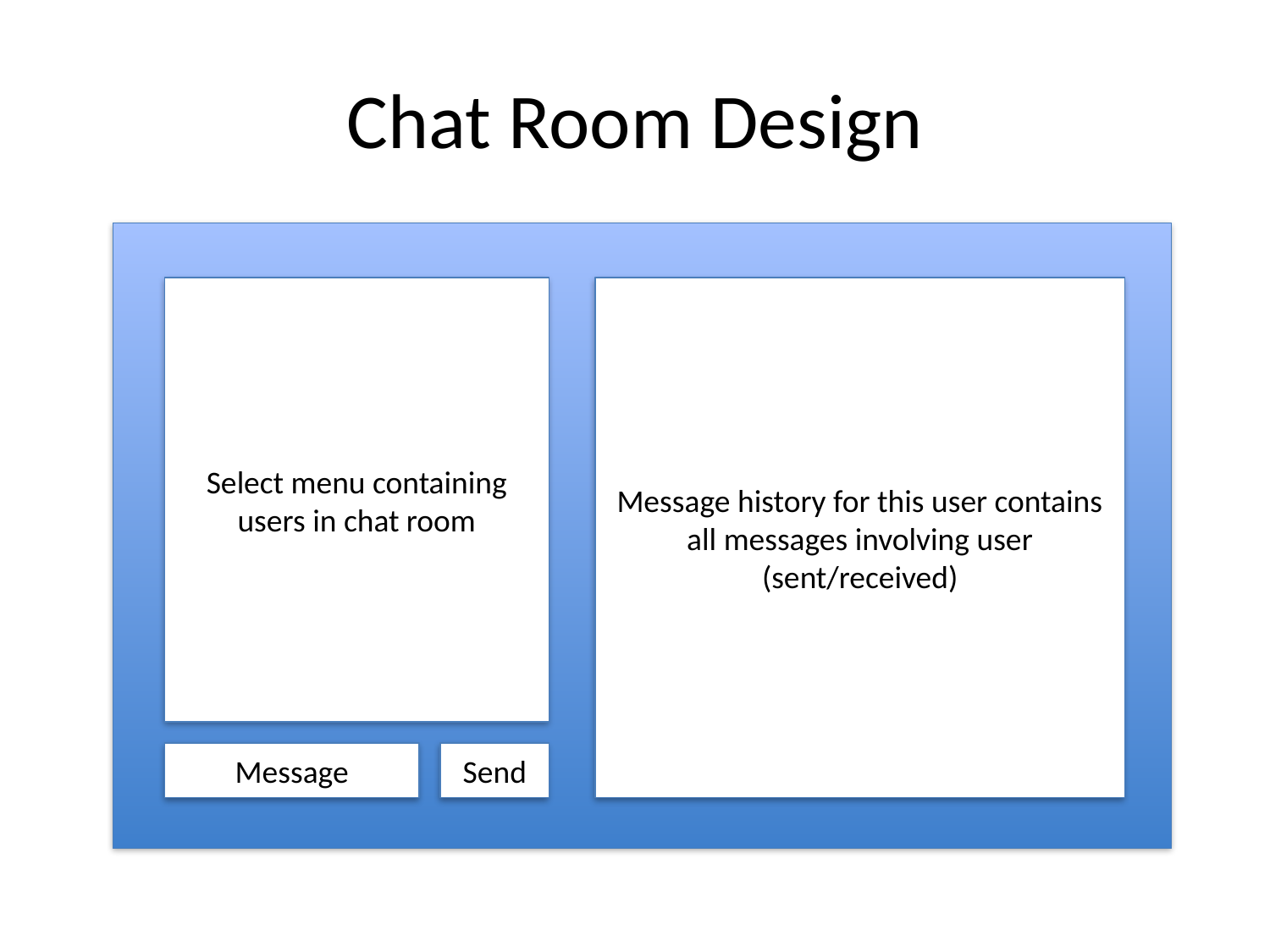

# Chat Room Design

Select menu containing users in chat room
Message history for this user contains all messages involving user (sent/received)
Message
Send